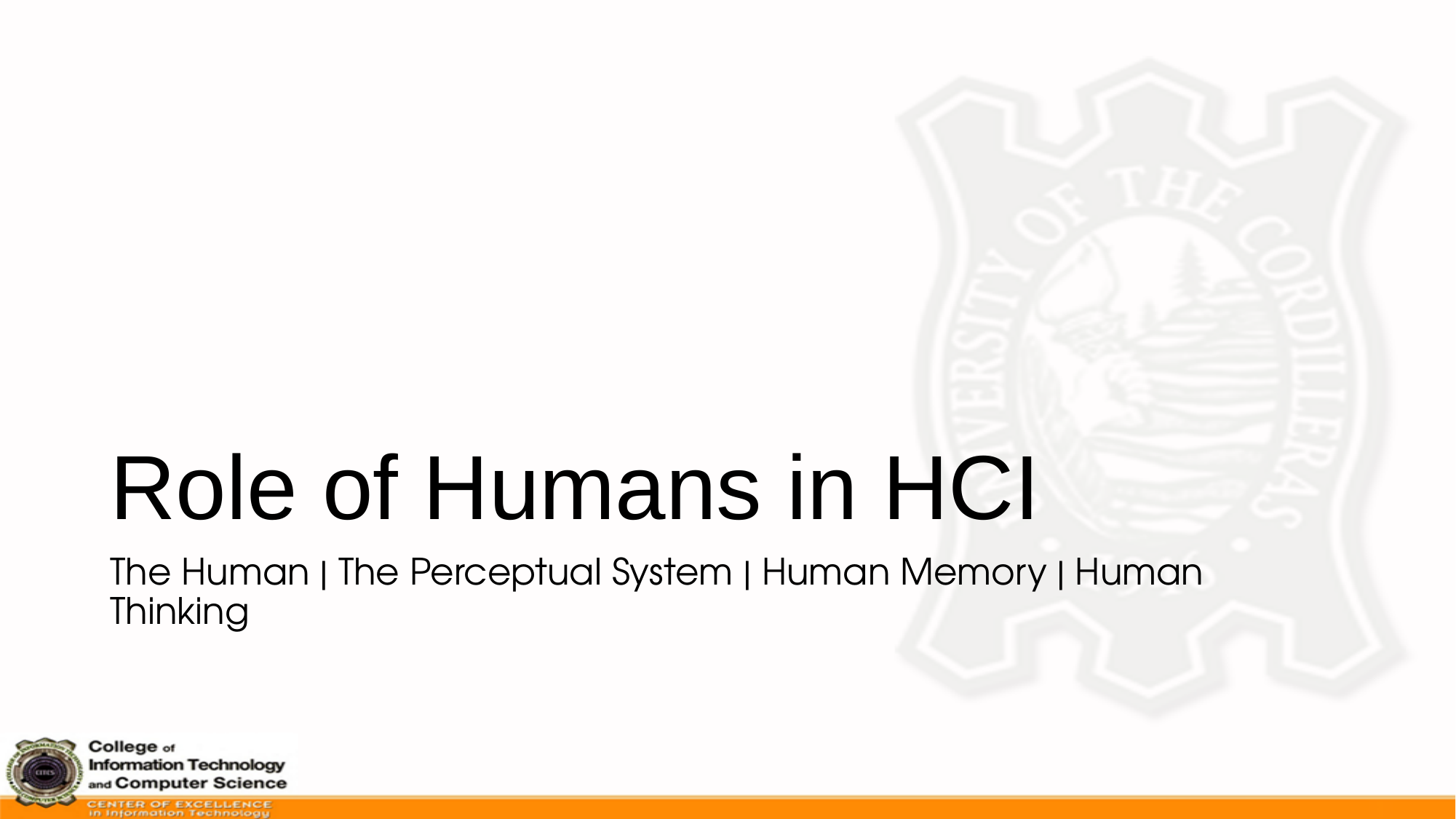

# Role of Humans in HCI
The Human | The Perceptual System | Human Memory | Human Thinking